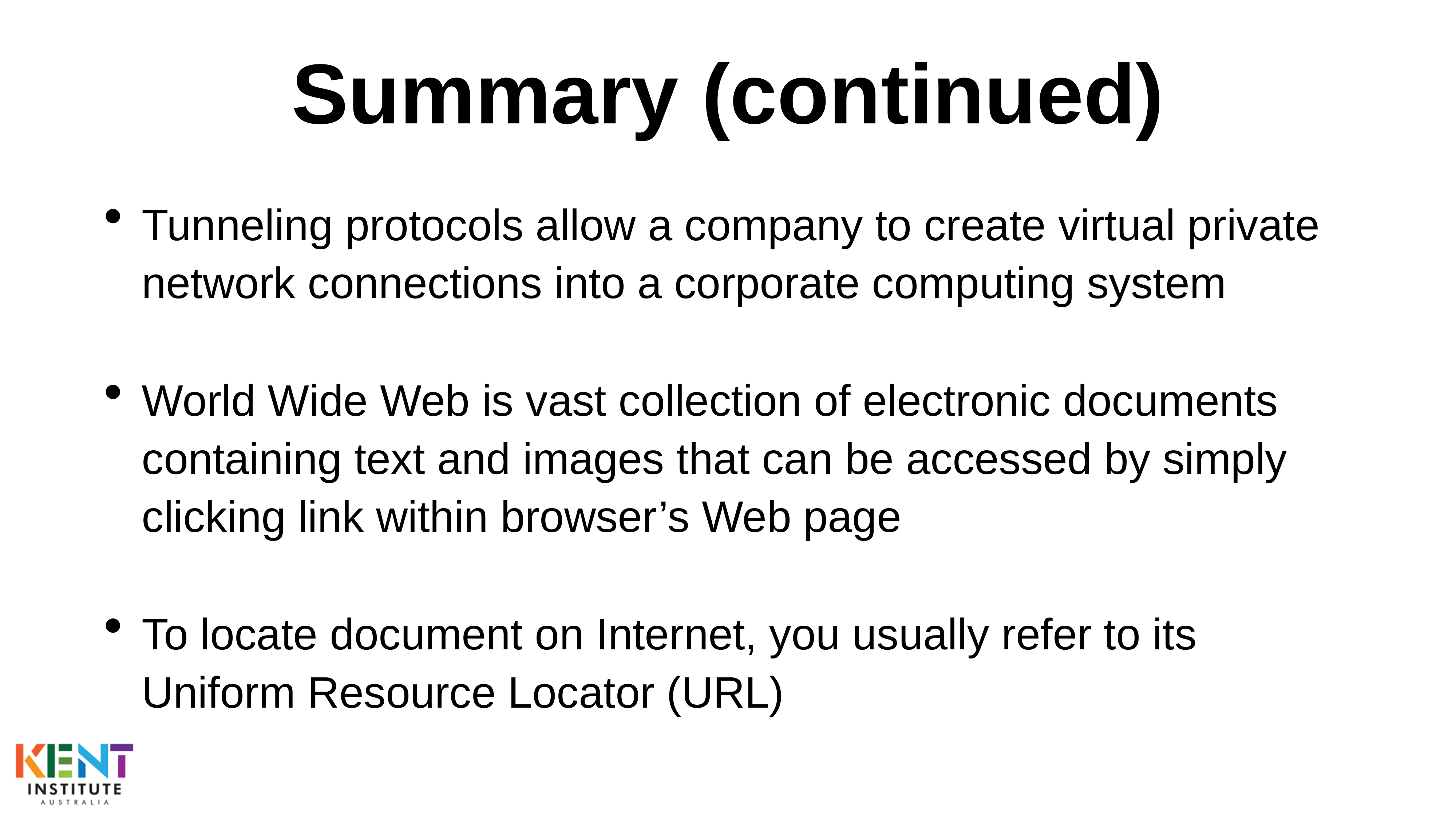

# Summary (continued)
Tunneling protocols allow a company to create virtual private network connections into a corporate computing system

World Wide Web is vast collection of electronic documents containing text and images that can be accessed by simply clicking link within browser’s Web page

To locate document on Internet, you usually refer to its Uniform Resource Locator (URL)